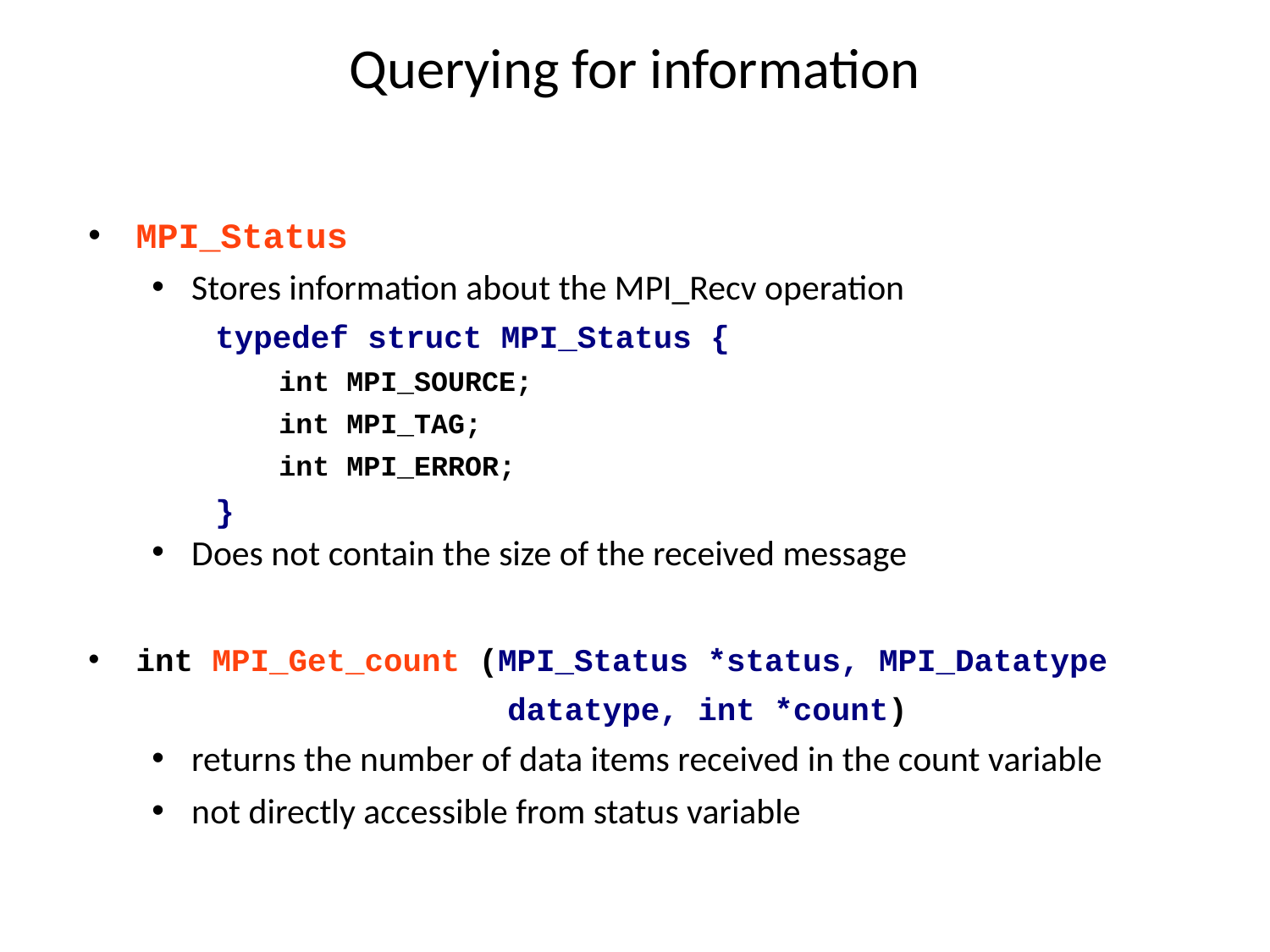

# Querying for information

MPI_Status
Stores information about the MPI_Recv operation
typedef struct MPI_Status {
int MPI_SOURCE;
int MPI_TAG;
int MPI_ERROR;
}
Does not contain the size of the received message

int MPI_Get_count (MPI_Status *status, MPI_Datatype
                      datatype, int *count)
returns the number of data items received in the count variable
not directly accessible from status variable